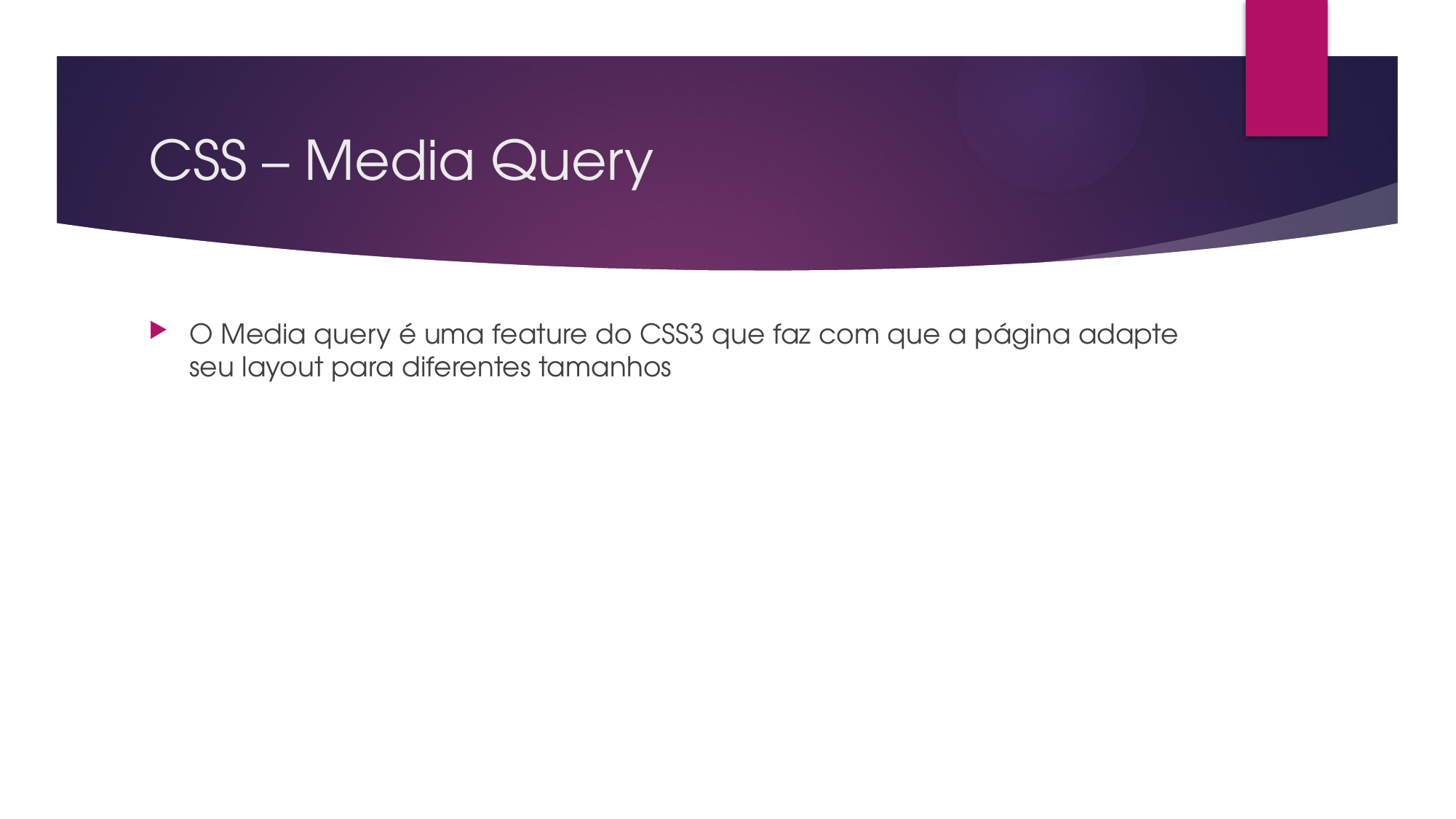

# CSS – Media Query
O Media query é uma feature do CSS3 que faz com que a página adapte seu layout para diferentes tamanhos